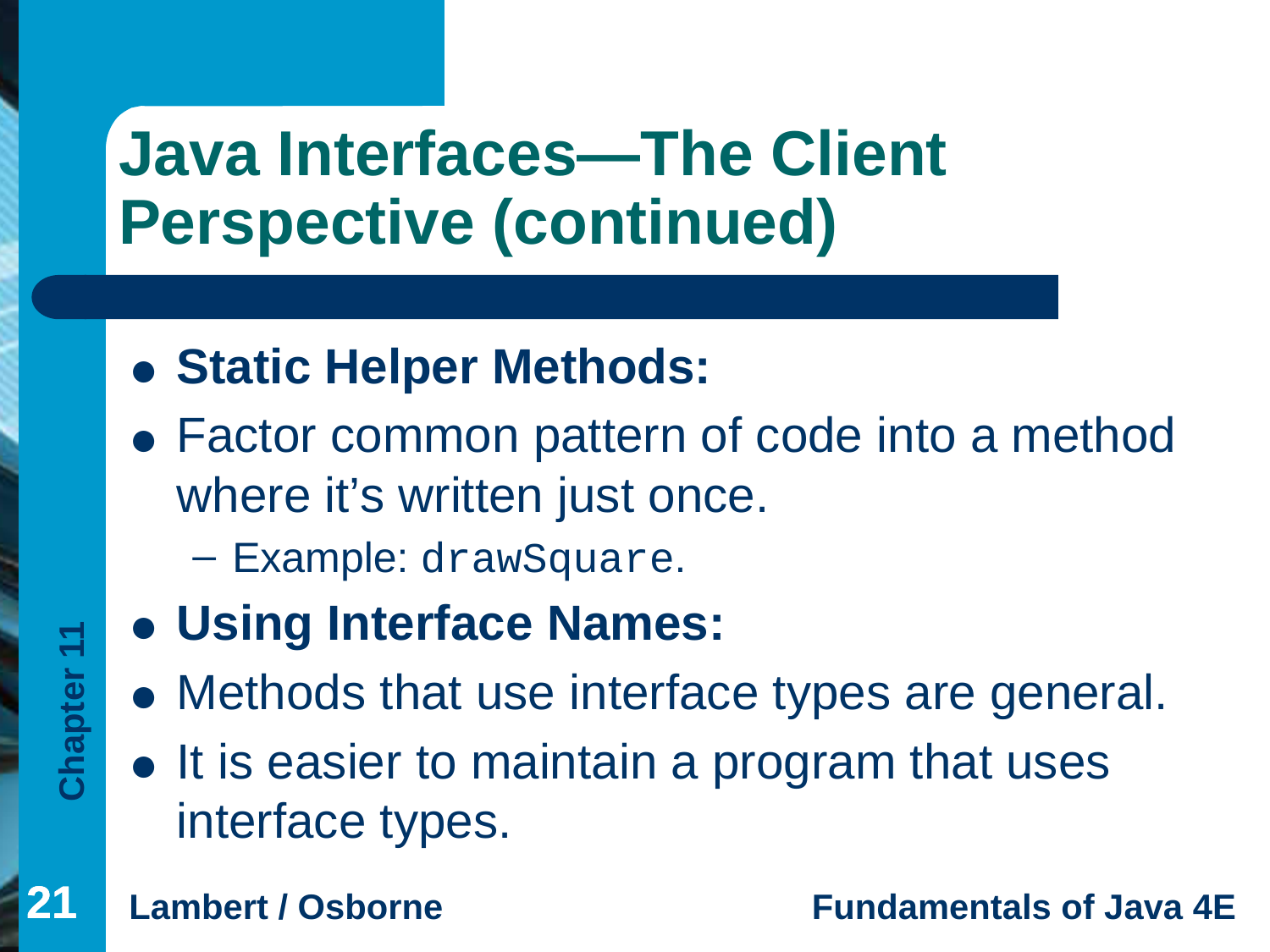

# Java Interfaces—The Client Perspective (continued)
Static Helper Methods:
Factor common pattern of code into a method where it’s written just once.
Example: drawSquare.
Using Interface Names:
Methods that use interface types are general.
It is easier to maintain a program that uses interface types.
21
21
21